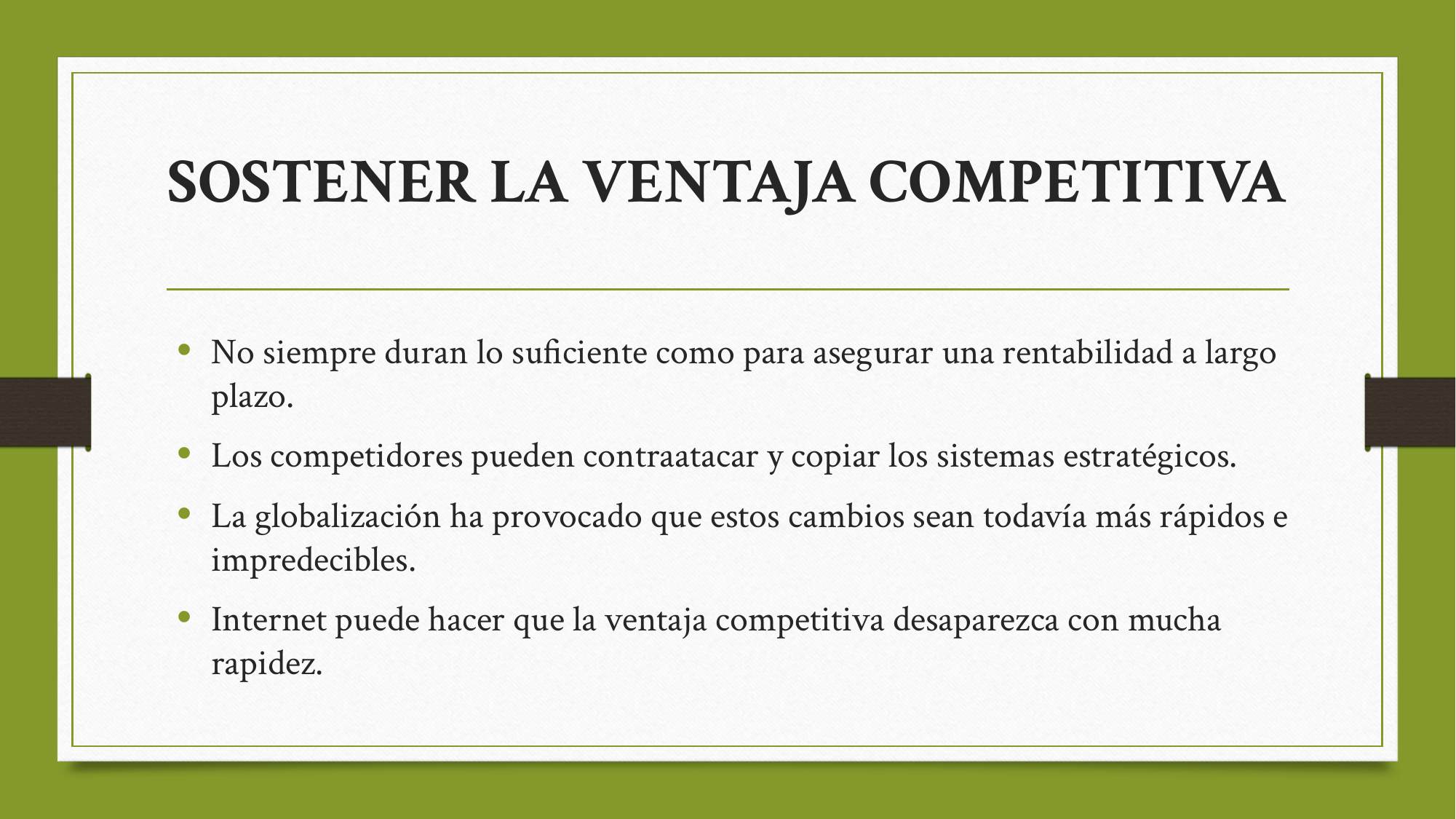

# SOSTENER LA VENTAJA COMPETITIVA
No siempre duran lo suficiente como para asegurar una rentabilidad a largo plazo.
Los competidores pueden contraatacar y copiar los sistemas estratégicos.
La globalización ha provocado que estos cambios sean todavía más rápidos e impredecibles.
Internet puede hacer que la ventaja competitiva desaparezca con mucha rapidez.